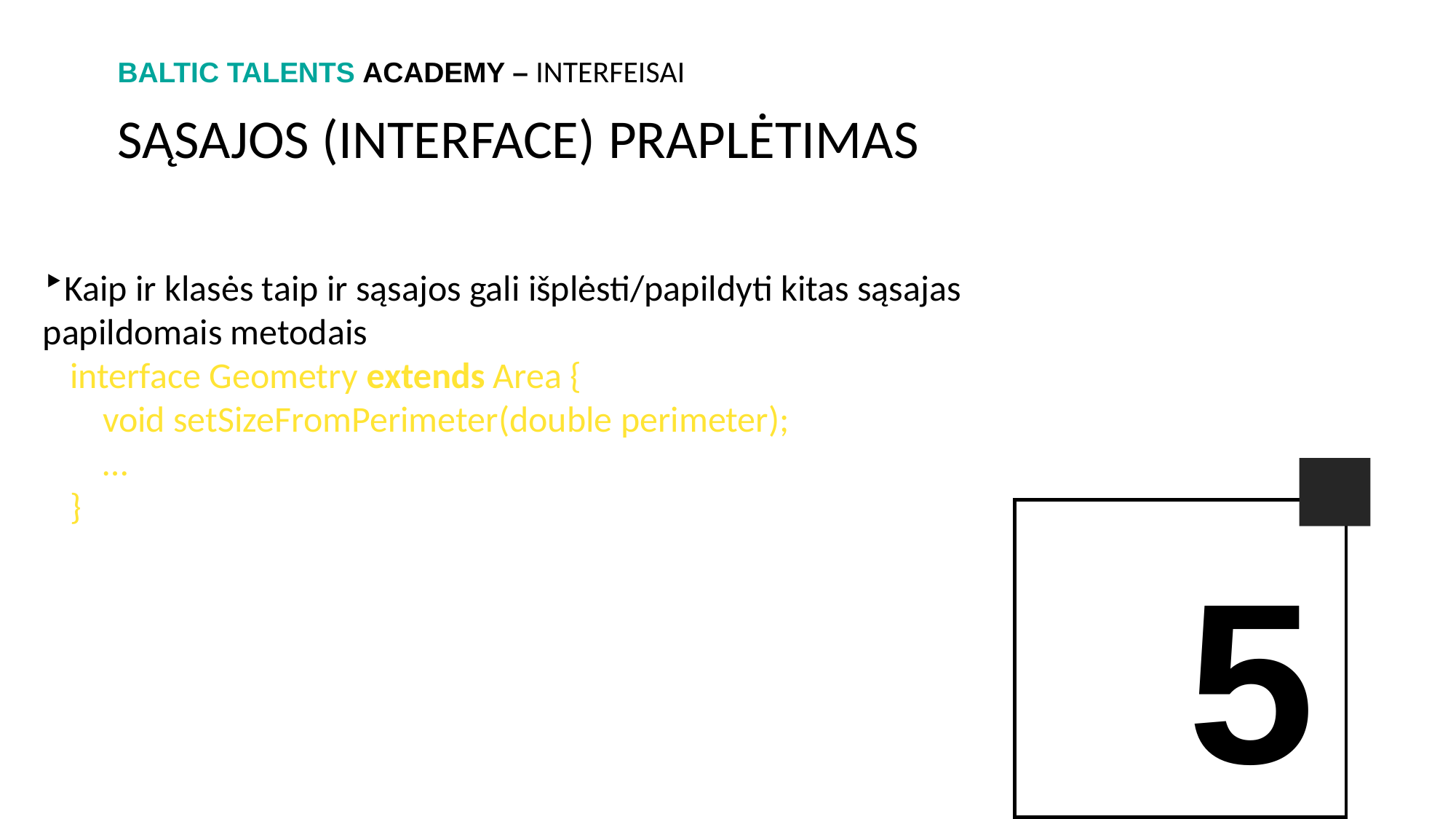

BALTIc TALENTs AcADEMy – Interfeisai
Sąsajos (interface) praplėtimas
Kaip ir klasės taip ir sąsajos gali išplėsti/papildyti kitas sąsajas papildomais metodais
interface Geometry extends Area {
    void setSizeFromPerimeter(double perimeter);
    …
}

5